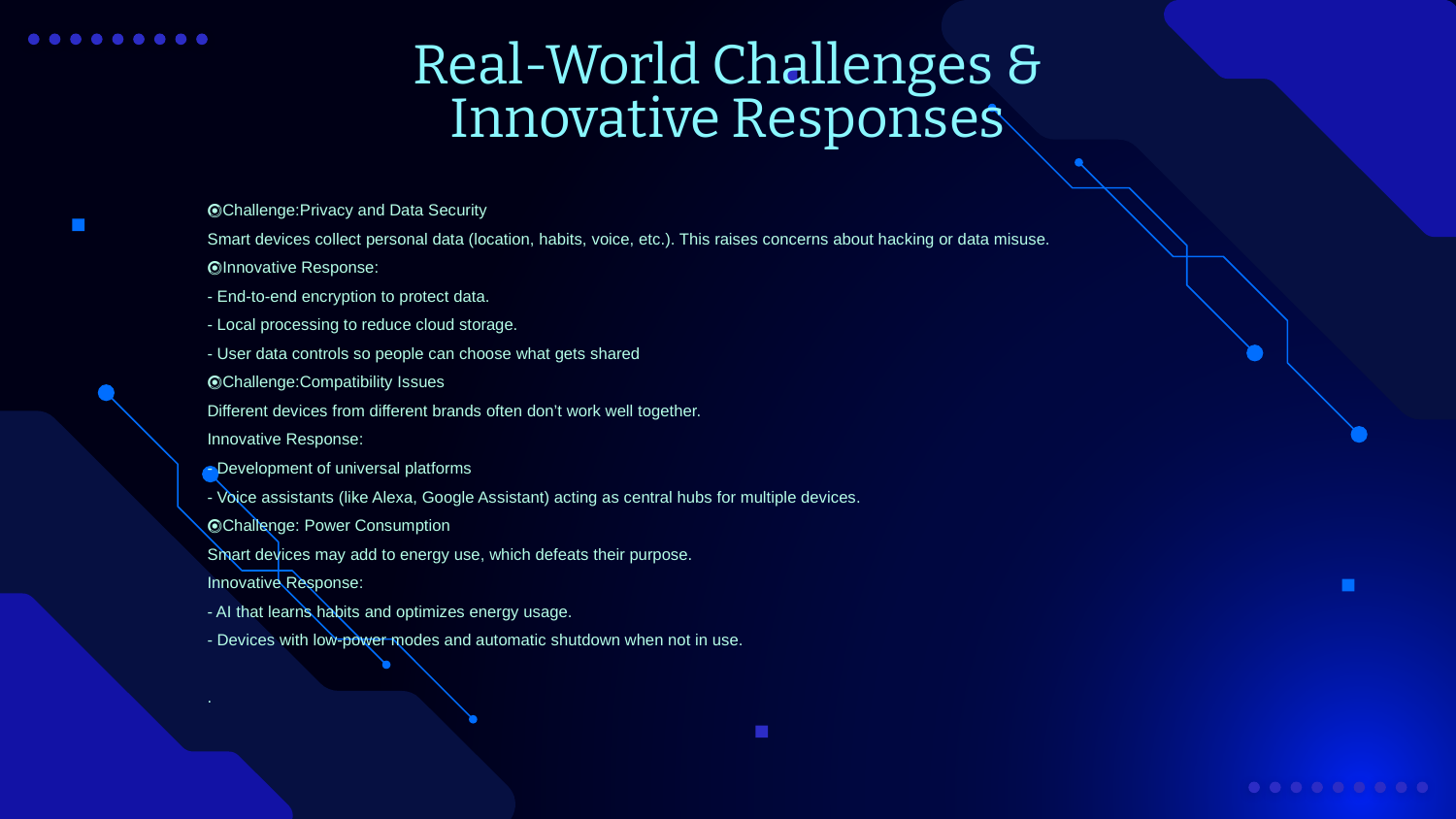

# Real-World Challenges & Innovative Responses
🔘Challenge:Privacy and Data Security
Smart devices collect personal data (location, habits, voice, etc.). This raises concerns about hacking or data misuse.
🔘Innovative Response:
- End-to-end encryption to protect data.
- Local processing to reduce cloud storage.
- User data controls so people can choose what gets shared
🔘Challenge:Compatibility Issues
Different devices from different brands often don’t work well together.
Innovative Response:
- Development of universal platforms
- Voice assistants (like Alexa, Google Assistant) acting as central hubs for multiple devices.
🔘Challenge: Power Consumption
Smart devices may add to energy use, which defeats their purpose.
Innovative Response:
- AI that learns habits and optimizes energy usage.
- Devices with low-power modes and automatic shutdown when not in use.

.